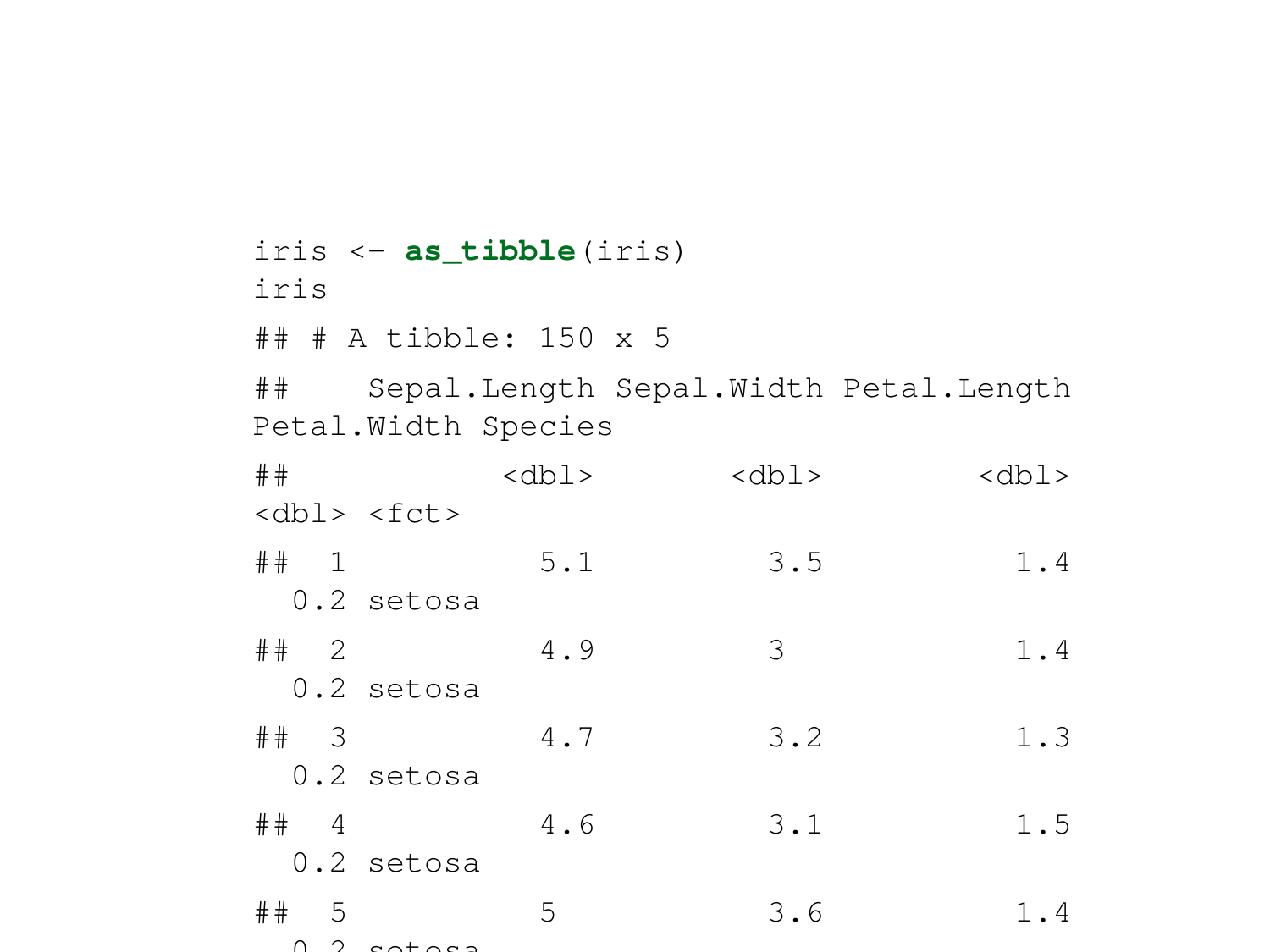

iris <- as_tibble(iris)
iris
## # A tibble: 150 x 5
##    Sepal.Length Sepal.Width Petal.Length Petal.Width Species
##           <dbl>       <dbl>        <dbl>       <dbl> <fct>
##  1          5.1         3.5          1.4         0.2 setosa
##  2          4.9         3            1.4         0.2 setosa
##  3          4.7         3.2          1.3         0.2 setosa
##  4          4.6         3.1          1.5         0.2 setosa
##  5          5           3.6          1.4         0.2 setosa
##  6          5.4         3.9          1.7         0.4 setosa
##  7          4.6         3.4          1.4         0.3 setosa
##  8          5           3.4          1.5         0.2 setosa
##  9          4.4         2.9          1.4         0.2 setosa
## 10          4.9         3.1          1.5         0.1 setosa
## # … with 140 more rows
iris[[1]]
##   [1] 5.1 4.9 4.7 4.6 5.0 5.4 4.6 5.0 4.4 4.9 5.4 4.8 4.8 4.3 5.8 5.7 5.4
##  [18] 5.1 5.7 5.1 5.4 5.1 4.6 5.1 4.8 5.0 5.0 5.2 5.2 4.7 4.8 5.4 5.2 5.5
##  [35] 4.9 5.0 5.5 4.9 4.4 5.1 5.0 4.5 4.4 5.0 5.1 4.8 5.1 4.6 5.3 5.0 7.0
##  [52] 6.4 6.9 5.5 6.5 5.7 6.3 4.9 6.6 5.2 5.0 5.9 6.0 6.1 5.6 6.7 5.6 5.8
##  [69] 6.2 5.6 5.9 6.1 6.3 6.1 6.4 6.6 6.8 6.7 6.0 5.7 5.5 5.5 5.8 6.0 5.4
##  [86] 6.0 6.7 6.3 5.6 5.5 5.5 6.1 5.8 5.0 5.6 5.7 5.7 6.2 5.1 5.7 6.3 5.8
## [103] 7.1 6.3 6.5 7.6 4.9 7.3 6.7 7.2 6.5 6.4 6.8 5.7 5.8 6.4 6.5 7.7 7.7
## [120] 6.0 6.9 5.6 7.7 6.3 6.7 7.2 6.2 6.1 6.4 7.2 7.4 7.9 6.4 6.3 6.1 7.7
## [137] 6.3 6.4 6.0 6.9 6.7 6.9 5.8 6.8 6.7 6.7 6.3 6.5 6.2 5.9
iris[["Sepal.Length"]]
##   [1] 5.1 4.9 4.7 4.6 5.0 5.4 4.6 5.0 4.4 4.9 5.4 4.8 4.8 4.3 5.8 5.7 5.4
##  [18] 5.1 5.7 5.1 5.4 5.1 4.6 5.1 4.8 5.0 5.0 5.2 5.2 4.7 4.8 5.4 5.2 5.5
##  [35] 4.9 5.0 5.5 4.9 4.4 5.1 5.0 4.5 4.4 5.0 5.1 4.8 5.1 4.6 5.3 5.0 7.0
##  [52] 6.4 6.9 5.5 6.5 5.7 6.3 4.9 6.6 5.2 5.0 5.9 6.0 6.1 5.6 6.7 5.6 5.8
##  [69] 6.2 5.6 5.9 6.1 6.3 6.1 6.4 6.6 6.8 6.7 6.0 5.7 5.5 5.5 5.8 6.0 5.4
##  [86] 6.0 6.7 6.3 5.6 5.5 5.5 6.1 5.8 5.0 5.6 5.7 5.7 6.2 5.1 5.7 6.3 5.8
## [103] 7.1 6.3 6.5 7.6 4.9 7.3 6.7 7.2 6.5 6.4 6.8 5.7 5.8 6.4 6.5 7.7 7.7
## [120] 6.0 6.9 5.6 7.7 6.3 6.7 7.2 6.2 6.1 6.4 7.2 7.4 7.9 6.4 6.3 6.1 7.7
## [137] 6.3 6.4 6.0 6.9 6.7 6.9 5.8 6.8 6.7 6.7 6.3 6.5 6.2 5.9
iris$Sepal.Length
##   [1] 5.1 4.9 4.7 4.6 5.0 5.4 4.6 5.0 4.4 4.9 5.4 4.8 4.8 4.3 5.8 5.7 5.4
##  [18] 5.1 5.7 5.1 5.4 5.1 4.6 5.1 4.8 5.0 5.0 5.2 5.2 4.7 4.8 5.4 5.2 5.5
##  [35] 4.9 5.0 5.5 4.9 4.4 5.1 5.0 4.5 4.4 5.0 5.1 4.8 5.1 4.6 5.3 5.0 7.0
##  [52] 6.4 6.9 5.5 6.5 5.7 6.3 4.9 6.6 5.2 5.0 5.9 6.0 6.1 5.6 6.7 5.6 5.8
##  [69] 6.2 5.6 5.9 6.1 6.3 6.1 6.4 6.6 6.8 6.7 6.0 5.7 5.5 5.5 5.8 6.0 5.4
##  [86] 6.0 6.7 6.3 5.6 5.5 5.5 6.1 5.8 5.0 5.6 5.7 5.7 6.2 5.1 5.7 6.3 5.8
## [103] 7.1 6.3 6.5 7.6 4.9 7.3 6.7 7.2 6.5 6.4 6.8 5.7 5.8 6.4 6.5 7.7 7.7
## [120] 6.0 6.9 5.6 7.7 6.3 6.7 7.2 6.2 6.1 6.4 7.2 7.4 7.9 6.4 6.3 6.1 7.7
## [137] 6.3 6.4 6.0 6.9 6.7 6.9 5.8 6.8 6.7 6.7 6.3 6.5 6.2 5.9
iris[, 1]
## # A tibble: 150 x 1
##    Sepal.Length
##           <dbl>
##  1          5.1
##  2          4.9
##  3          4.7
##  4          4.6
##  5          5
##  6          5.4
##  7          4.6
##  8          5
##  9          4.4
## 10          4.9
## # … with 140 more rows
iris[, "Sepal.Length"]
## # A tibble: 150 x 1
##    Sepal.Length
##           <dbl>
##  1          5.1
##  2          4.9
##  3          4.7
##  4          4.6
##  5          5
##  6          5.4
##  7          4.6
##  8          5
##  9          4.4
## 10          4.9
## # … with 140 more rows
iris["Sepal.Length"]
## # A tibble: 150 x 1
##    Sepal.Length
##           <dbl>
##  1          5.1
##  2          4.9
##  3          4.7
##  4          4.6
##  5          5
##  6          5.4
##  7          4.6
##  8          5
##  9          4.4
## 10          4.9
## # … with 140 more rows
select(iris, Sepal.Length)
## # A tibble: 150 x 1
##    Sepal.Length
##           <dbl>
##  1          5.1
##  2          4.9
##  3          4.7
##  4          4.6
##  5          5
##  6          5.4
##  7          4.6
##  8          5
##  9          4.4
## 10          4.9
## # … with 140 more rows
2. Extending your dataset with mutate() & friends